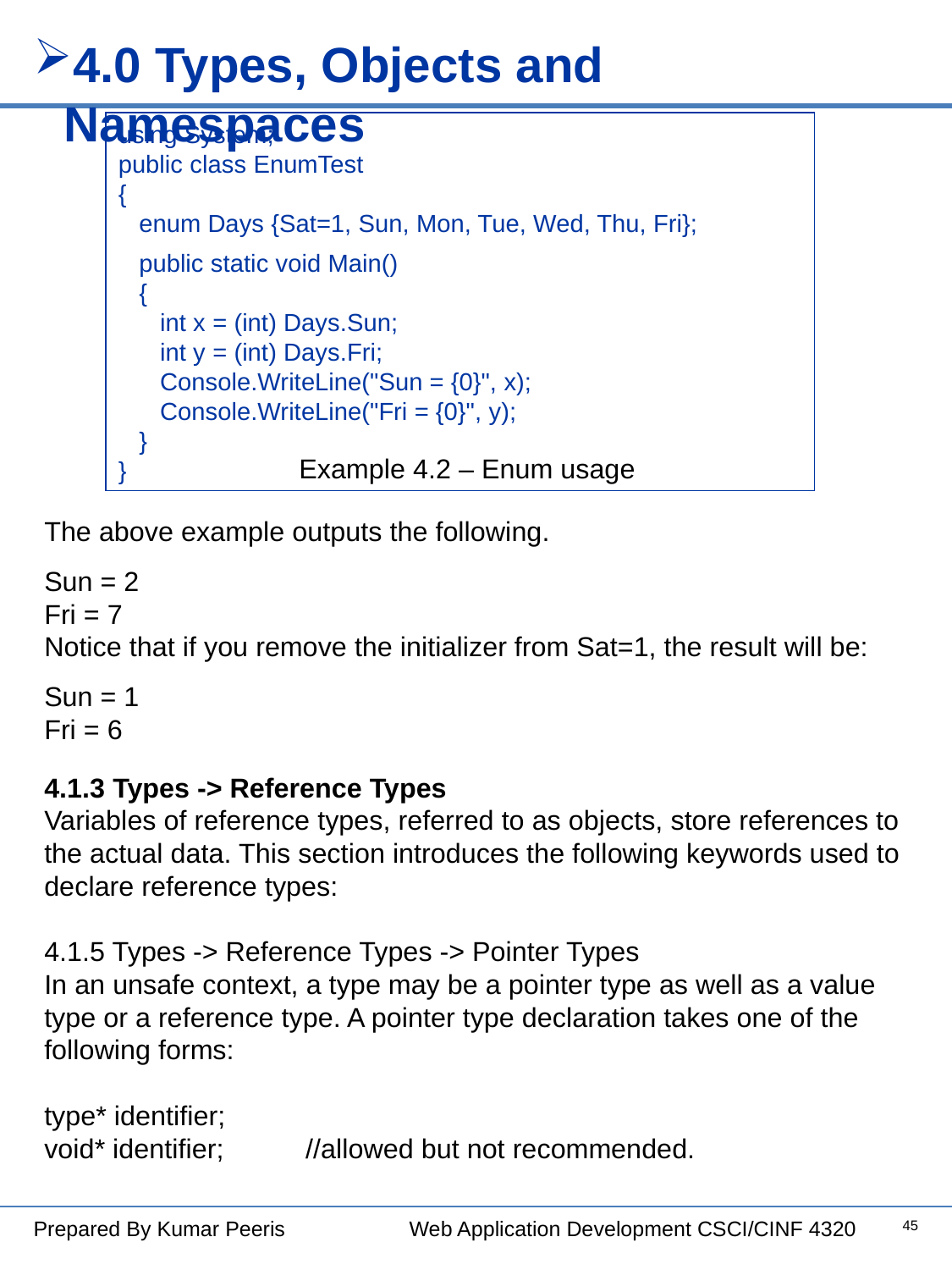

4.0 Types, Objects and Namespaces
using System;
public class EnumTest
{
   enum Days {Sat=1, Sun, Mon, Tue, Wed, Thu, Fri};

   public static void Main()
   {
      int x = (int) Days.Sun;
      int y = (int) Days.Fri;
      Console.WriteLine("Sun = {0}", x);
      Console.WriteLine("Fri = {0}", y);
   }
}
Example 4.2 – Enum usage
The above example outputs the following.

Sun = 2
Fri = 7
Notice that if you remove the initializer from Sat=1, the result will be:

Sun = 1
Fri = 6

4.1.3 Types -> Reference Types
Variables of reference types, referred to as objects, store references to the actual data. This section introduces the following keywords used to declare reference types:

4.1.5 Types -> Reference Types -> Pointer Types
In an unsafe context, a type may be a pointer type as well as a value type or a reference type. A pointer type declaration takes one of the following forms:

type* identifier;
void* identifier;	 //allowed but not recommended.

45
Prepared By Kumar Peeris                     Web Application Development CSCI/CINF 4320